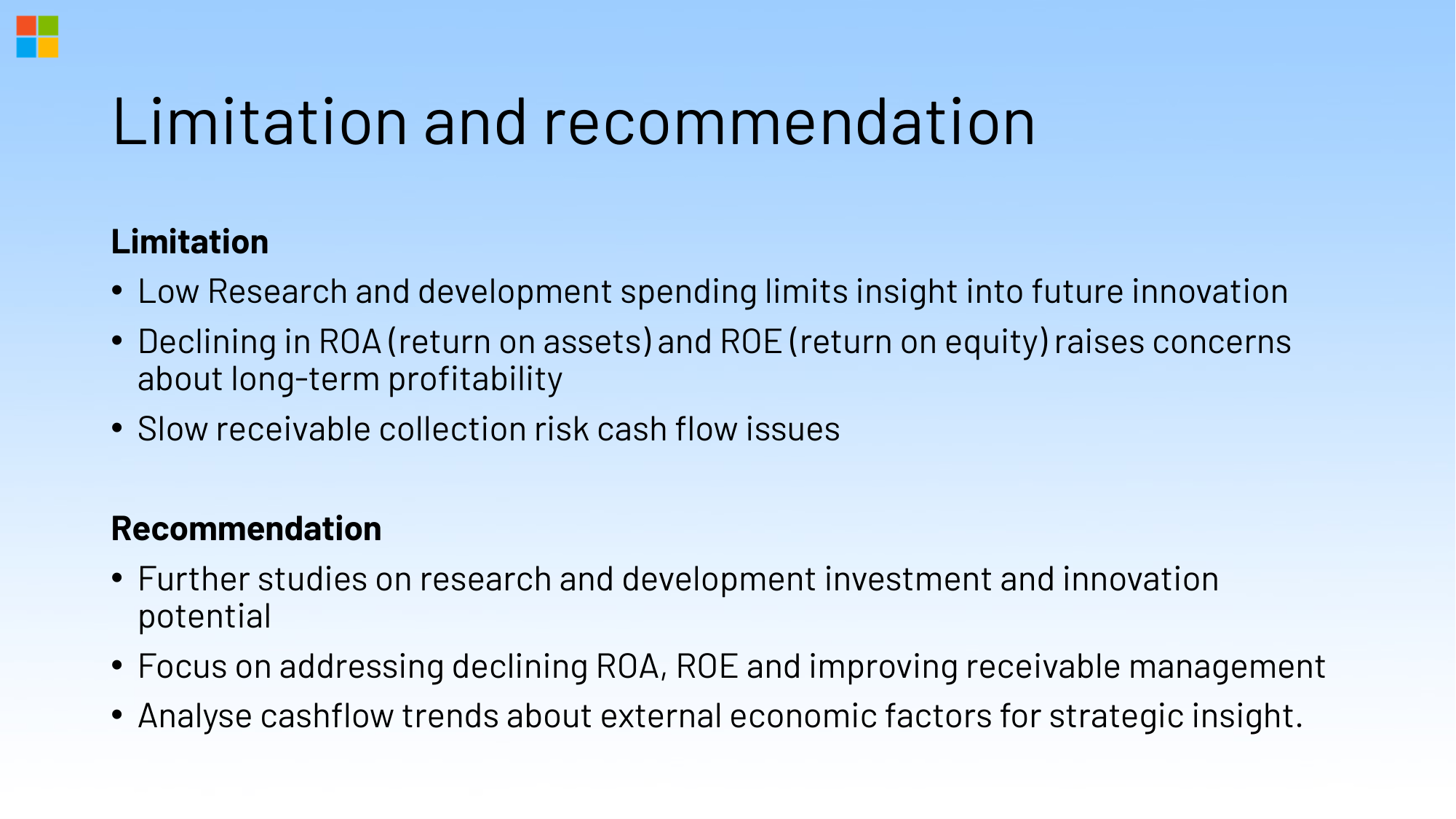

# Limitation and recommendation
Limitation
Low Research and development spending limits insight into future innovation
Declining in ROA (return on assets) and ROE (return on equity) raises concerns about long-term profitability
Slow receivable collection risk cash flow issues

Recommendation
Further studies on research and development investment and innovation potential
Focus on addressing declining ROA, ROE and improving receivable management
Analyse cashflow trends about external economic factors for strategic insight.